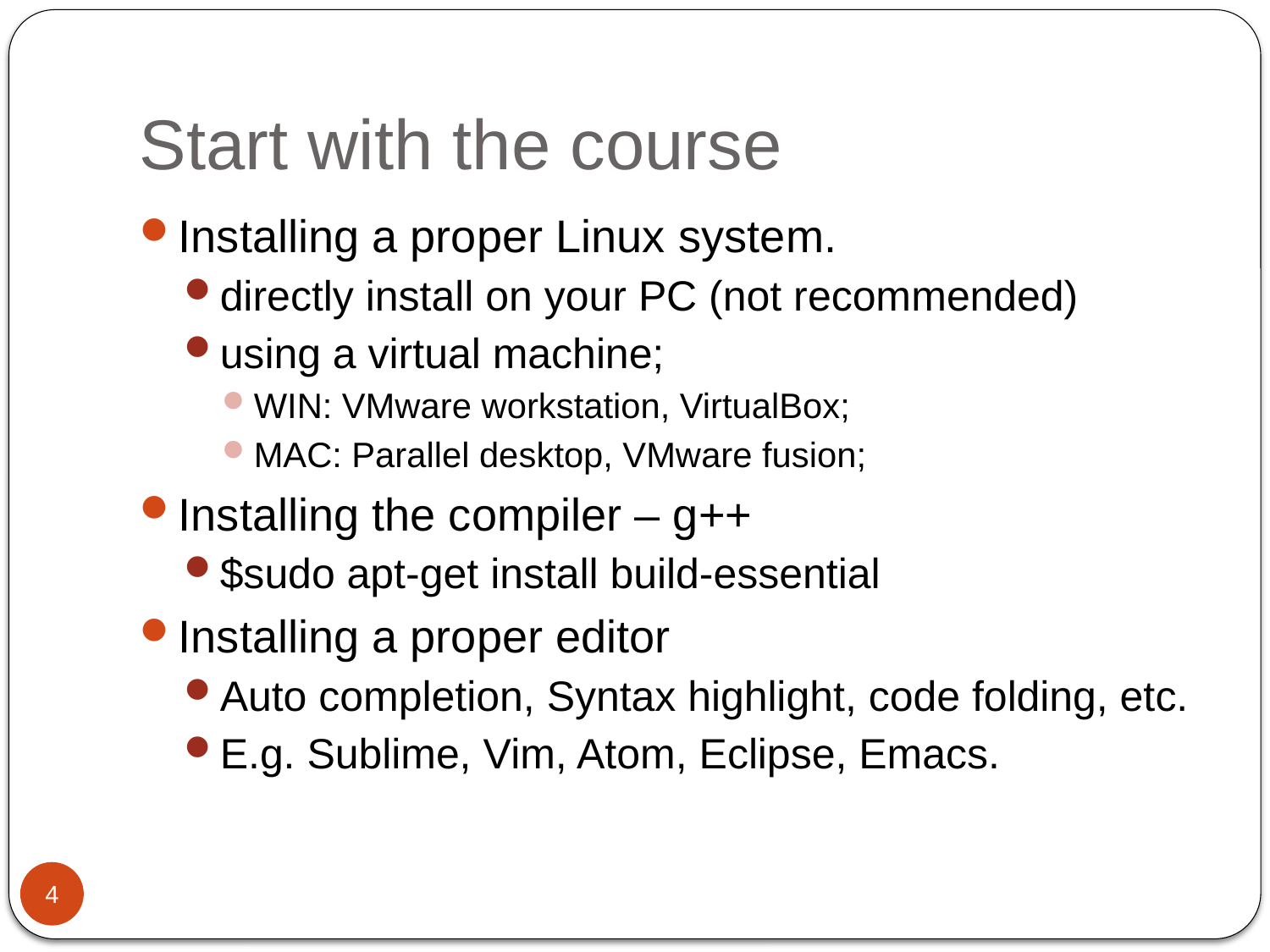

# Start with the course
Installing a proper Linux system.
directly install on your PC (not recommended)
using a virtual machine;
WIN: VMware workstation, VirtualBox;
MAC: Parallel desktop, VMware fusion;
Installing the compiler – g++
$sudo apt-get install build-essential
Installing a proper editor
Auto completion, Syntax highlight, code folding, etc.
E.g. Sublime, Vim, Atom, Eclipse, Emacs.

4